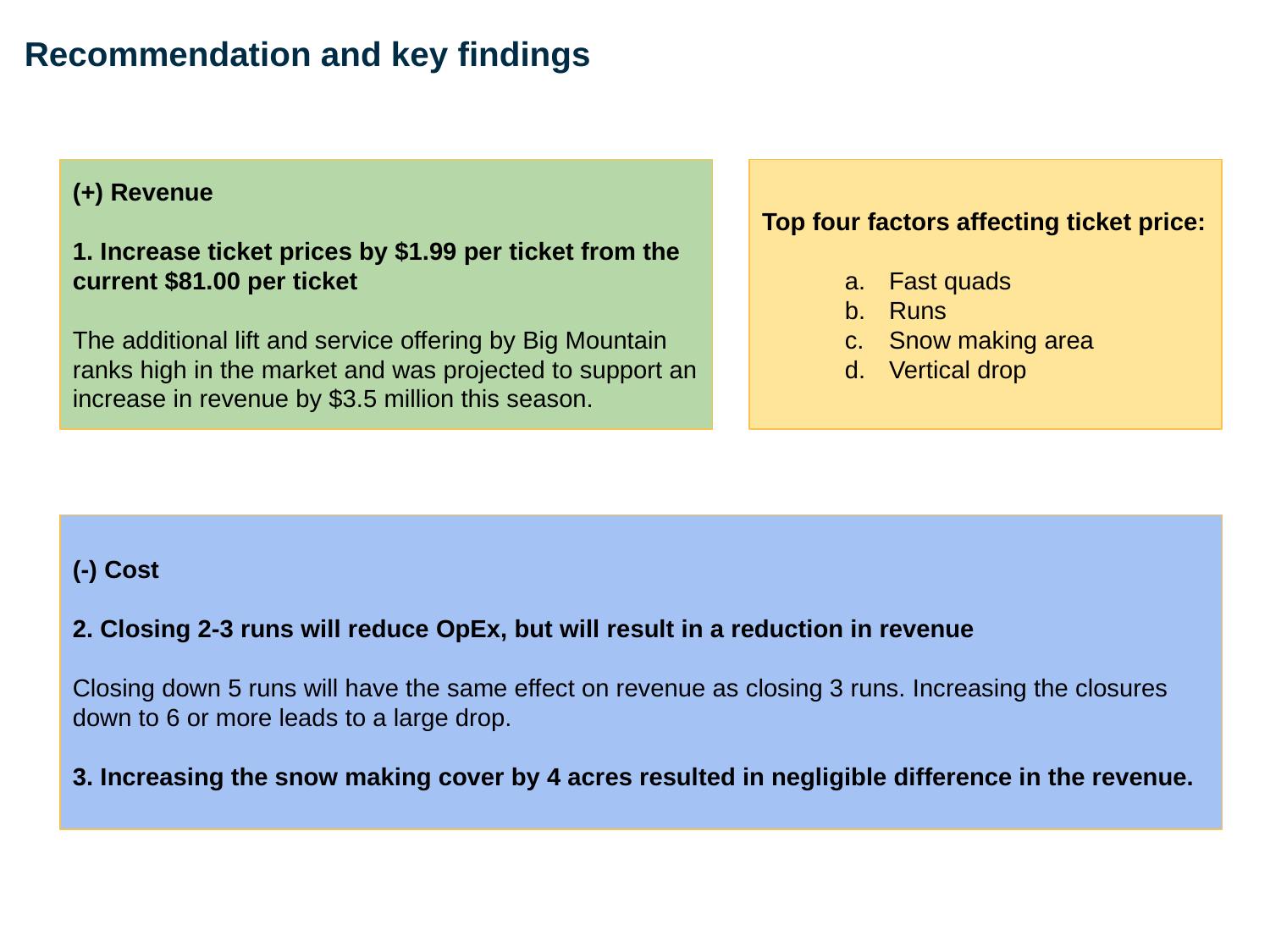

# Recommendation and key findings
(+) Revenue

1. Increase ticket prices by $1.99 per ticket from the current $81.00 per ticket

The additional lift and service offering by Big Mountain ranks high in the market and was projected to support an increase in revenue by $3.5 million this season.
Top four factors affecting ticket price:

Fast quads
Runs
Snow making area
Vertical drop
(-) Cost

2. Closing 2-3 runs will reduce OpEx, but will result in a reduction in revenue

Closing down 5 runs will have the same effect on revenue as closing 3 runs. Increasing the closures down to 6 or more leads to a large drop.

3. Increasing the snow making cover by 4 acres resulted in negligible difference in the revenue.